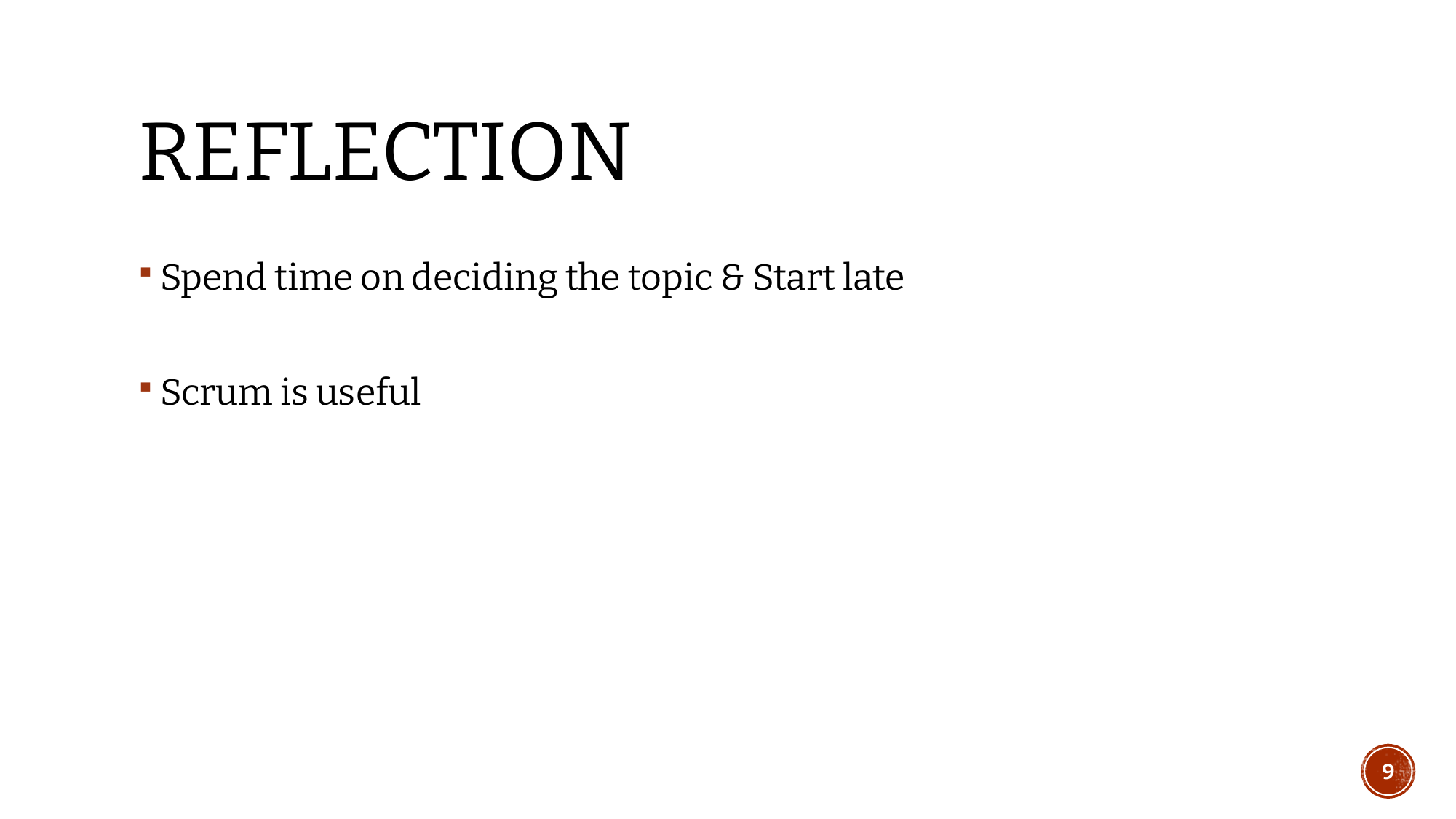

# Reflection
Spend time on deciding the topic & Start late

Scrum is useful
9